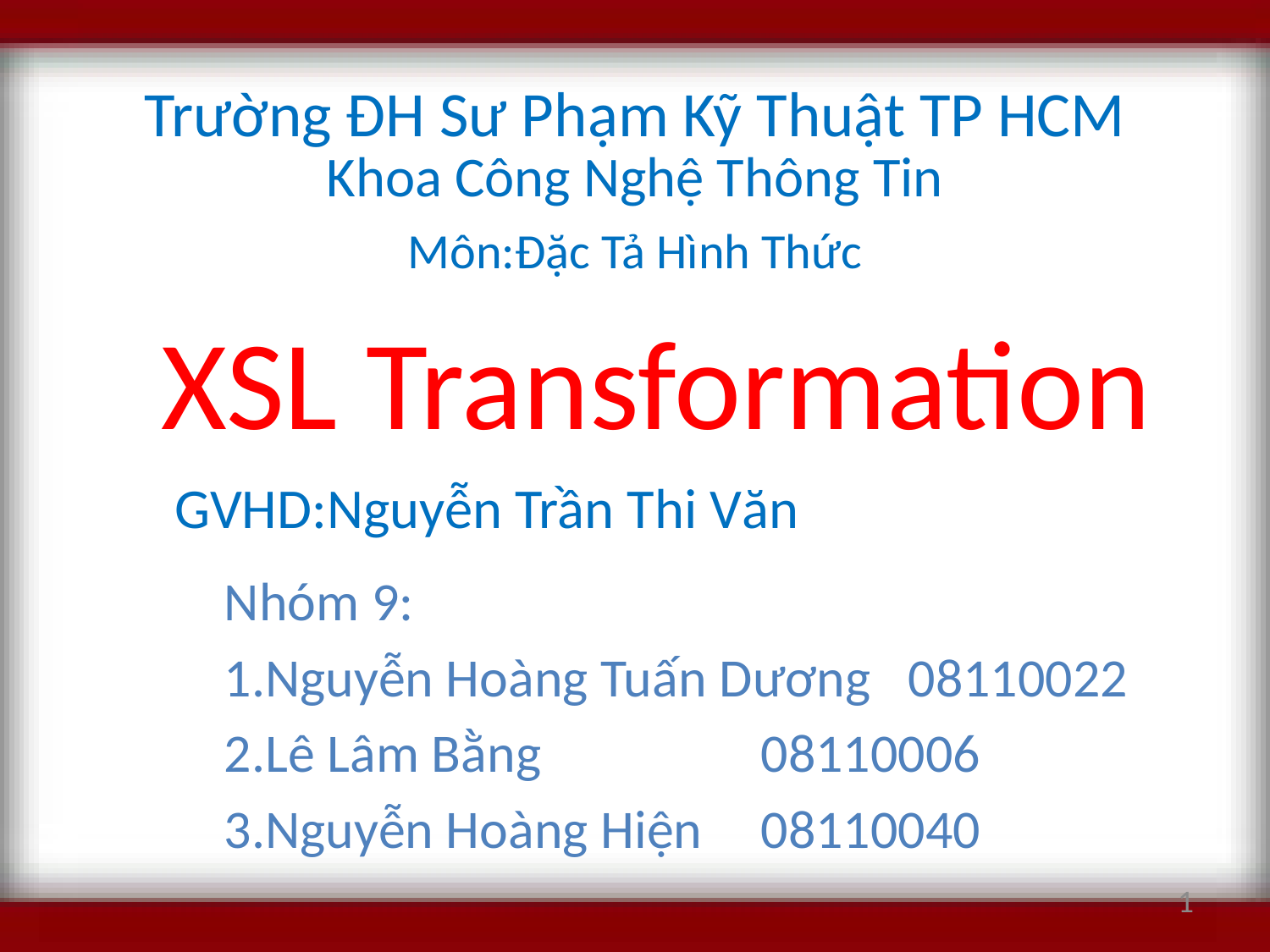

# Trường ĐH Sư Phạm Kỹ Thuật TP HCM
Khoa Công Nghệ Thông Tin
Môn:Đặc Tả Hình Thức
XSL Transformation
GVHD:Nguyễn Trần Thi Văn
Nhóm 9:
1.Nguyễn Hoàng Tuấn Dương   08110022
2.Lê Lâm Bằng		    	    08110006
3.Nguyễn Hoàng Hiện		    08110040
1